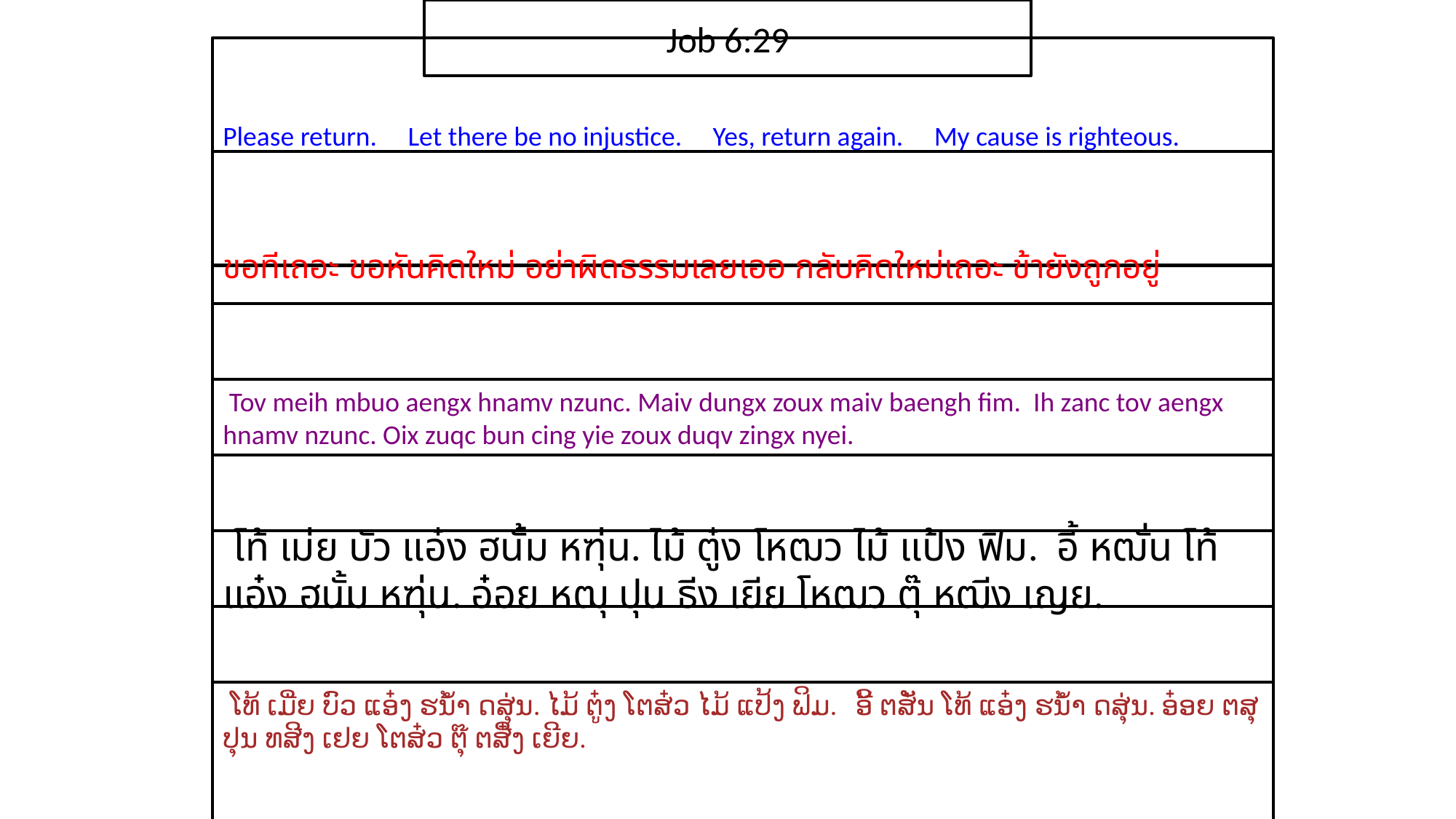

Job 6:29
Please return.     Let there be no injustice.     Yes, return again.     My cause is righteous.
ขอ​ที​เถอะ ขอ​หัน​คิด​ใหม่ อย่า​ผิด​ธรรม​เลยเออ กลับ​คิด​ใหม่​เถอะ ข้า​ยัง​ถูก​อยู่
 Tov meih mbuo aengx hnamv nzunc. Maiv dungx zoux maiv baengh fim.  Ih zanc tov aengx hnamv nzunc. Oix zuqc bun cing yie zoux duqv zingx nyei.
 โท้ เม่ย บัว แอ๋ง ฮนั้ม หฑุ่น. ไม้ ตู๋ง โหฒว ไม้ แป้ง ฟิม.  อี้ หฒั่น โท้ แอ๋ง ฮนั้ม หฑุ่น. อ๋อย หฒุ ปุน ธีง เยีย โหฒว ตุ๊ หฒีง เญย.
 ໂທ້ ເມີ່ຍ ບົວ ແອ໋ງ ຮນ້ຳ ດສຸ່ນ. ໄມ້ ຕູ໋ງ ໂຕສ໋ວ ໄມ້ ແປ້ງ ຟິມ.   ອີ້ ຕສັ່ນ ໂທ້ ແອ໋ງ ຮນ້ຳ ດສຸ່ນ. ອ໋ອຍ ຕສຸ ປຸນ ທສີງ ເຢຍ ໂຕສ໋ວ ຕຸ໊ ຕສີ໋ງ ເຍີຍ.